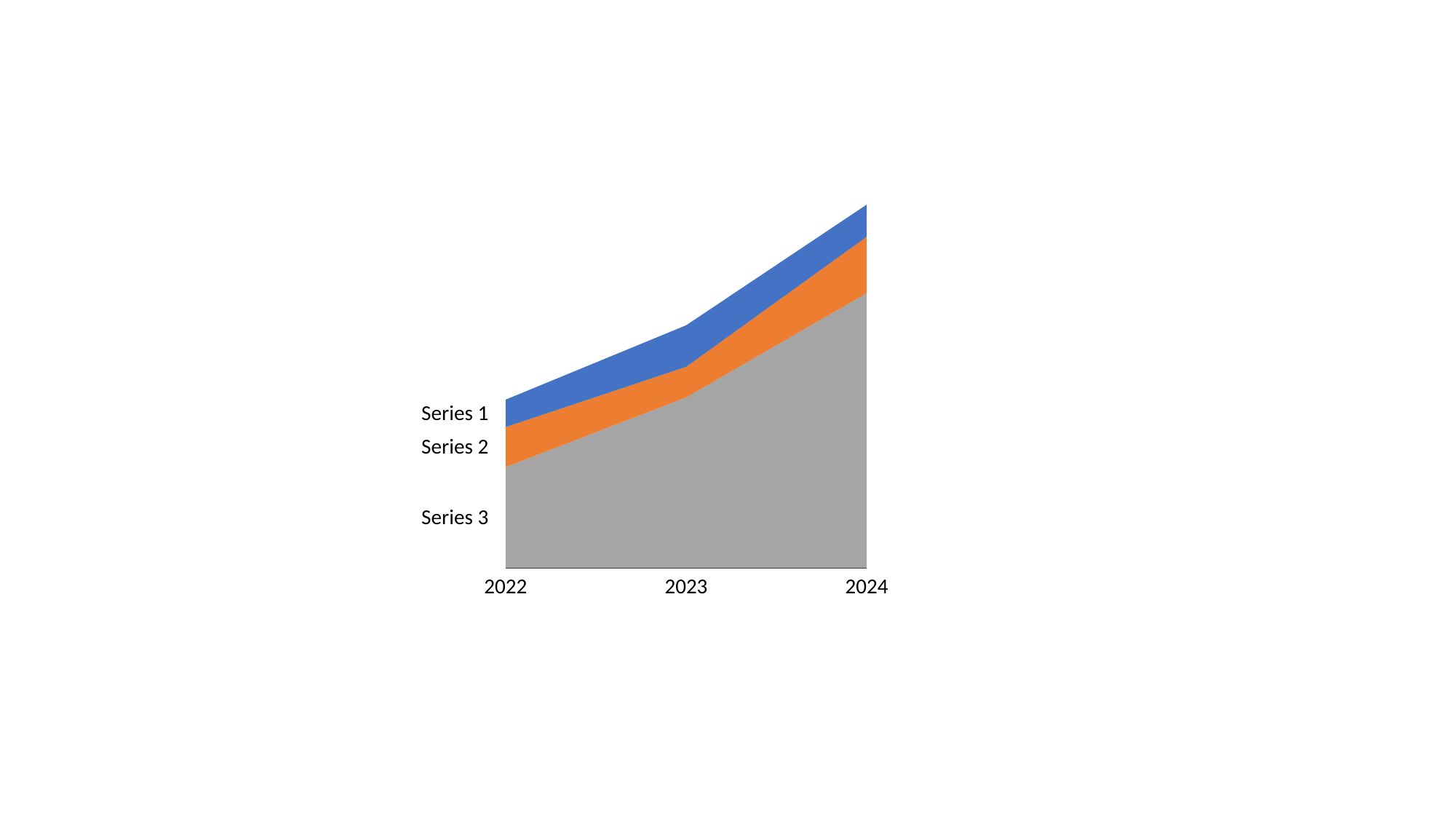

### Chart

| Category |  |  |  |
|---|---|---|---|
Series 1
Series 2
Series 3
2022
2023
2024